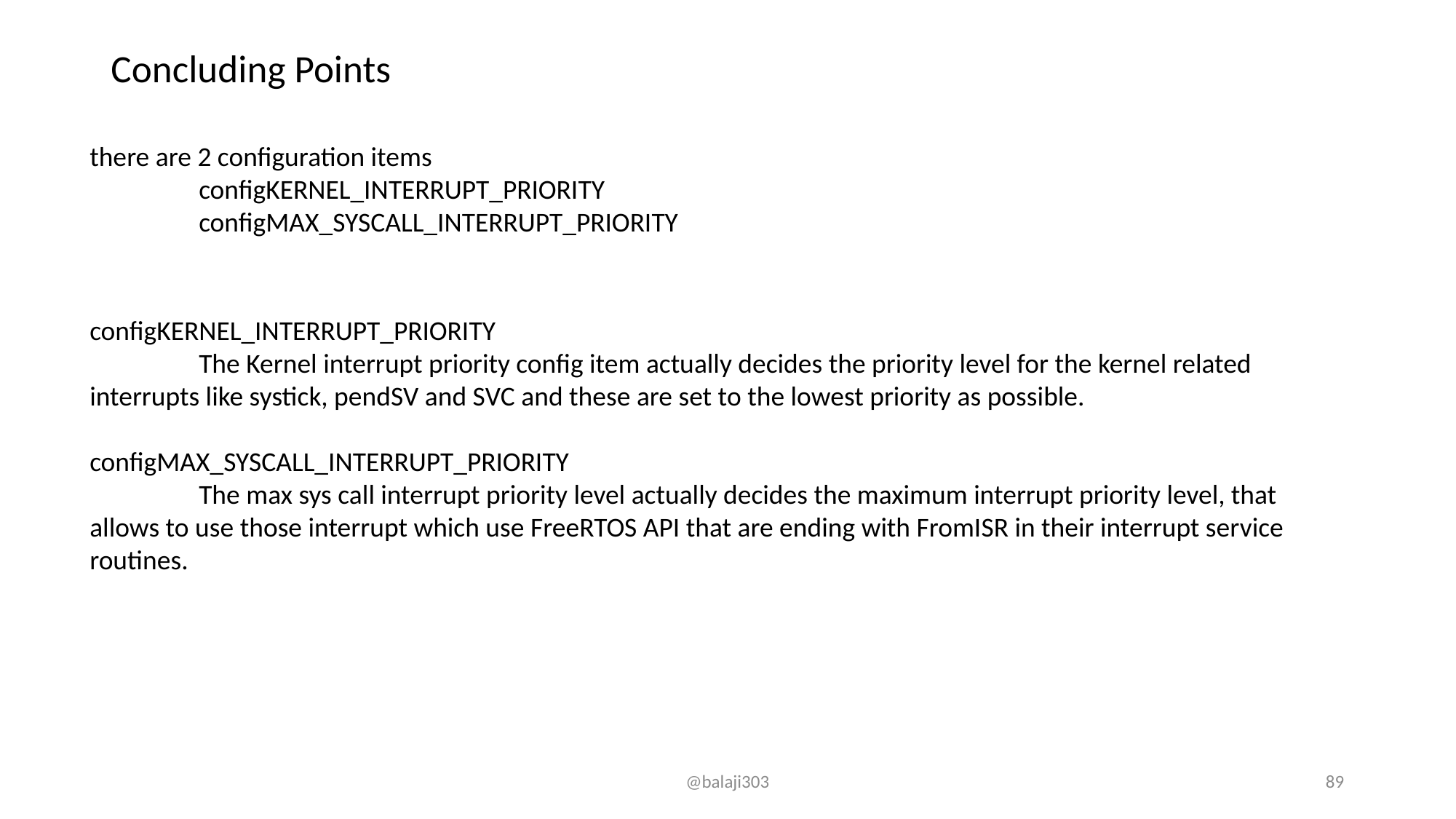

# Concluding Points
there are 2 configuration items
	configKERNEL_INTERRUPT_PRIORITY
	configMAX_SYSCALL_INTERRUPT_PRIORITY
configKERNEL_INTERRUPT_PRIORITY
	The Kernel interrupt priority config item actually decides the priority level for the kernel related interrupts like systick, pendSV and SVC and these are set to the lowest priority as possible.

configMAX_SYSCALL_INTERRUPT_PRIORITY
	The max sys call interrupt priority level actually decides the maximum interrupt priority level, that allows to use those interrupt which use FreeRTOS API that are ending with FromISR in their interrupt service routines.
@balaji303
89